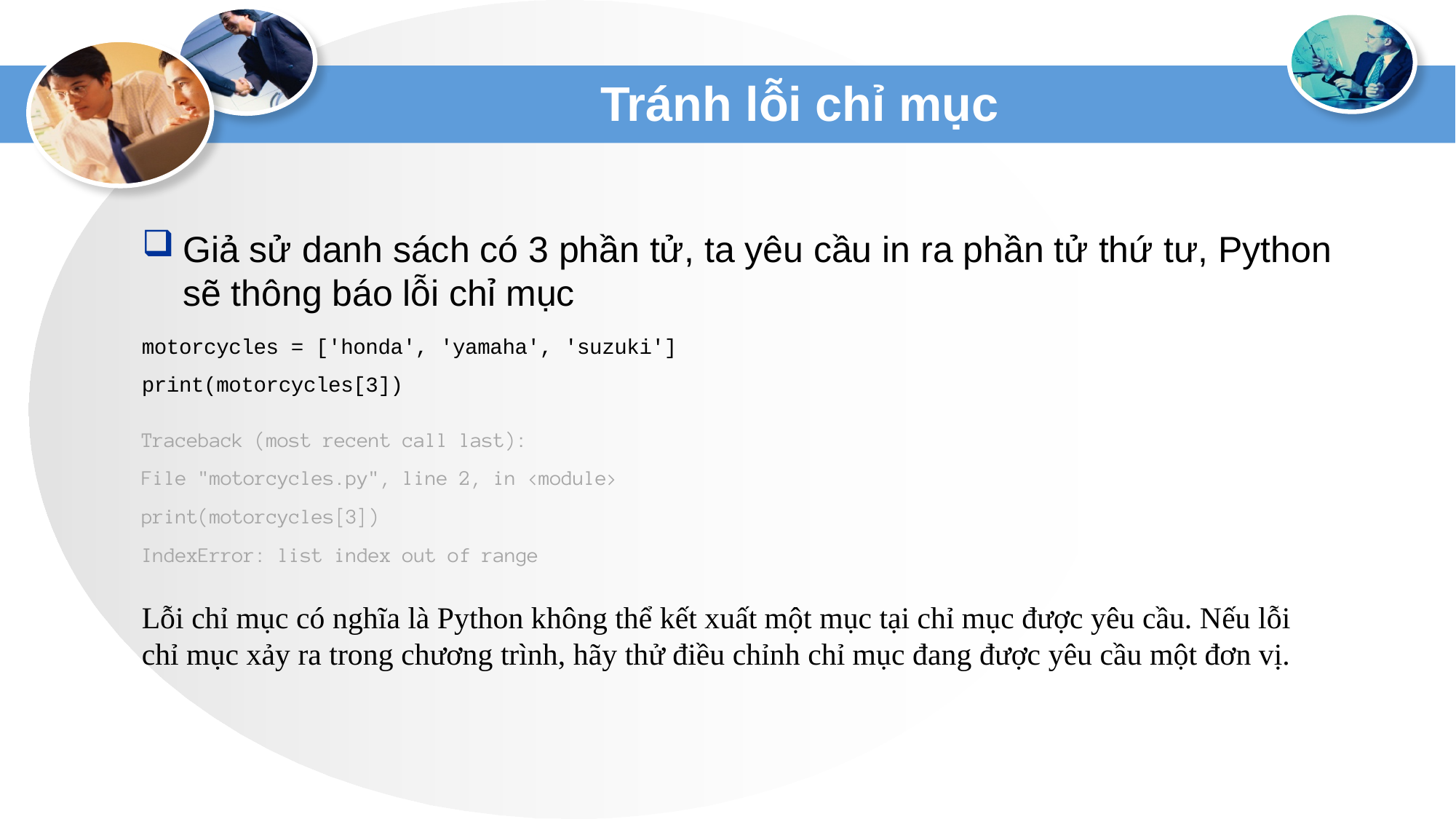

# Tránh lỗi chỉ mục
Giả sử danh sách có 3 phần tử, ta yêu cầu in ra phần tử thứ tư, Python sẽ thông báo lỗi chỉ mục
motorcycles = ['honda', 'yamaha', 'suzuki']
print(motorcycles[3])
Traceback (most recent call last):
File "motorcycles.py", line 2, in <module>
print(motorcycles[3])
IndexError: list index out of range
Lỗi chỉ mục có nghĩa là Python không thể kết xuất một mục tại chỉ mục được yêu cầu. Nếu lỗi chỉ mục xảy ra trong chương trình, hãy thử điều chỉnh chỉ mục đang được yêu cầu một đơn vị.